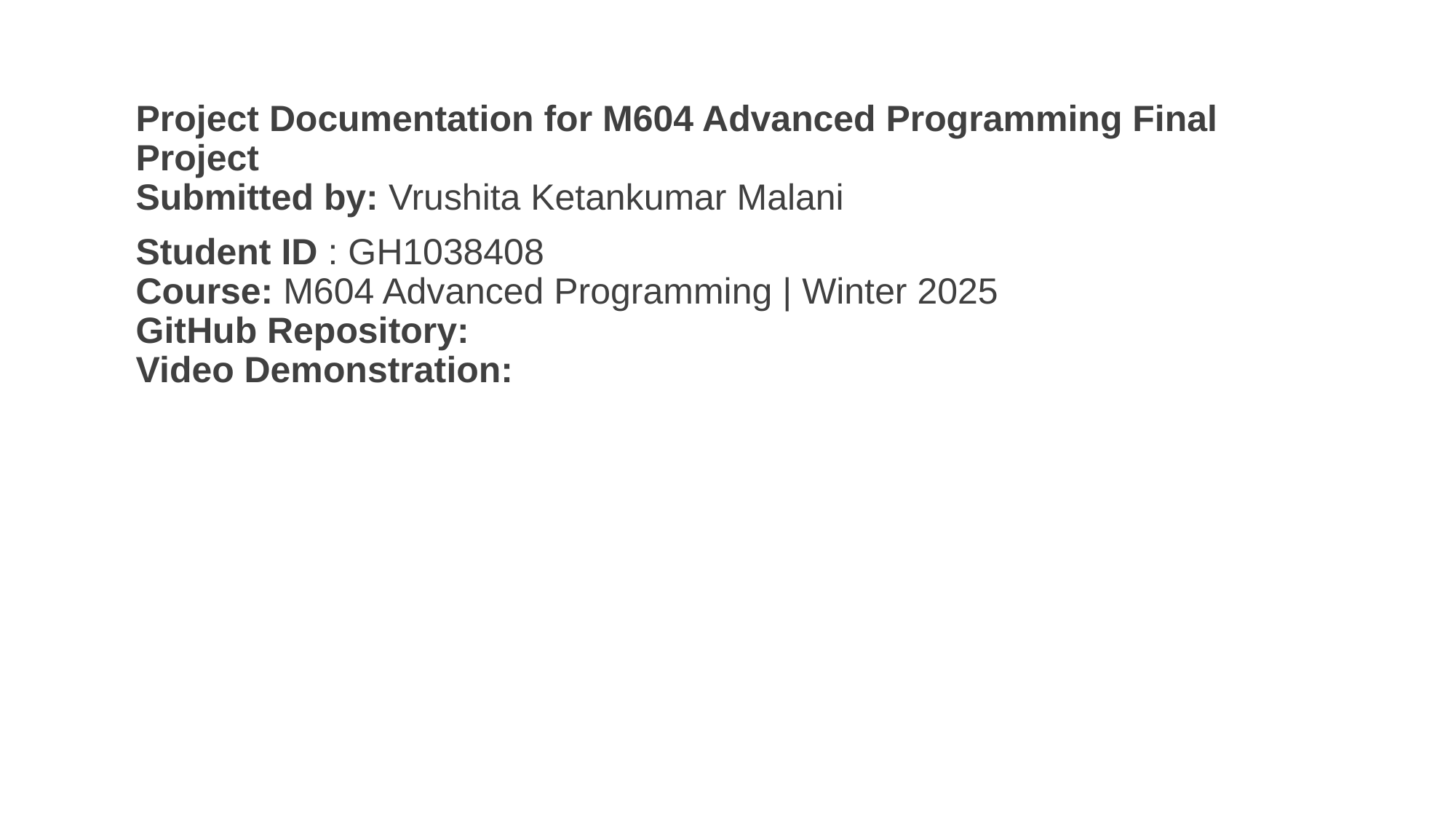

Project Documentation for M604 Advanced Programming Final Project
Submitted by: Vrushita Ketankumar Malani
Student ID : GH1038408
Course: M604 Advanced Programming | Winter 2025
GitHub Repository: 
Video Demonstration: